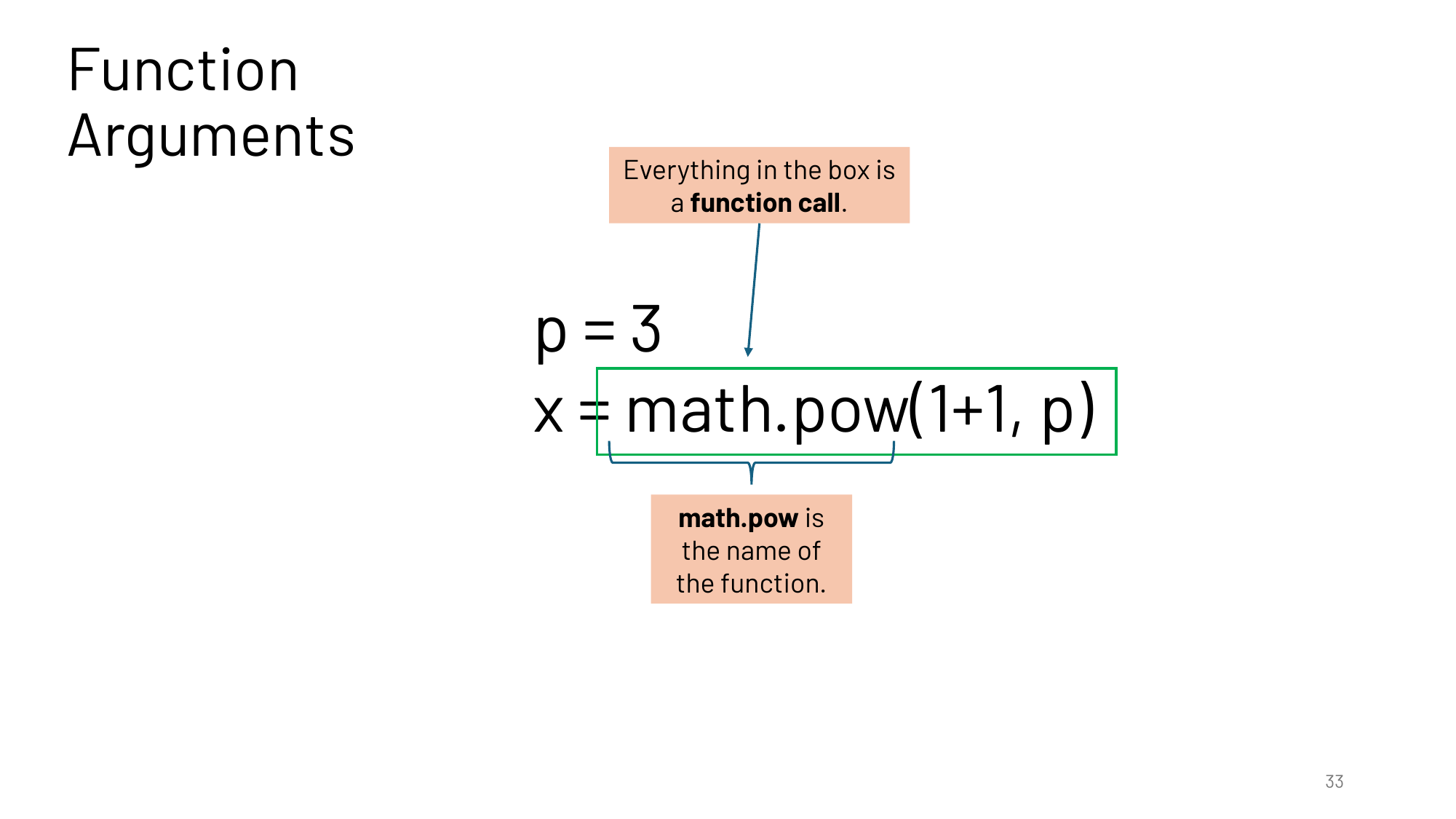

# Function Arguments
Everything in the box is a function call.
p = 3
x = math.pow(1+1, p)

math.pow is the name of the function.
33